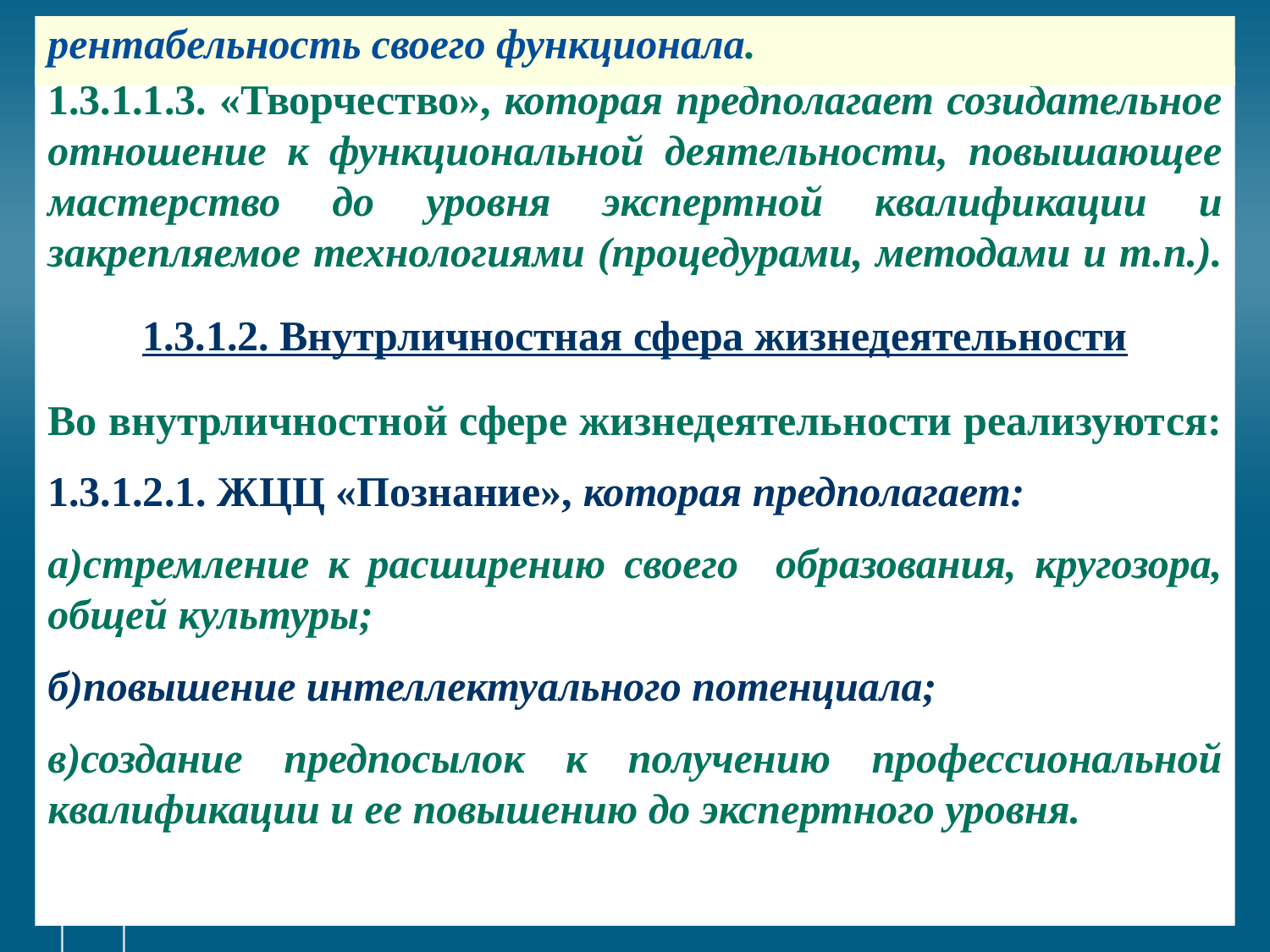

# рентабельность своего функционала.
1.3.1.1.3. «Творчество», которая предполагает созидательное отношение к функциональной деятельности, повышающее мастерство до уровня экспертной квалификации и закрепляемое технологиями (процедурами, методами и т.п.).

1.3.1.2. Внутрличностная сфера жизнедеятельности

Во внутрличностной сфере жизнедеятельности реализуются:
1.3.1.2.1. ЖЦЦ «Познание», которая предполагает:
а)стремление к расширению своего  образования, кругозора, общей культуры;
б)повышение интеллектуального потенциала;
в)создание предпосылок к получению профессиональной квалификации и ее повышению до экспертного уровня.